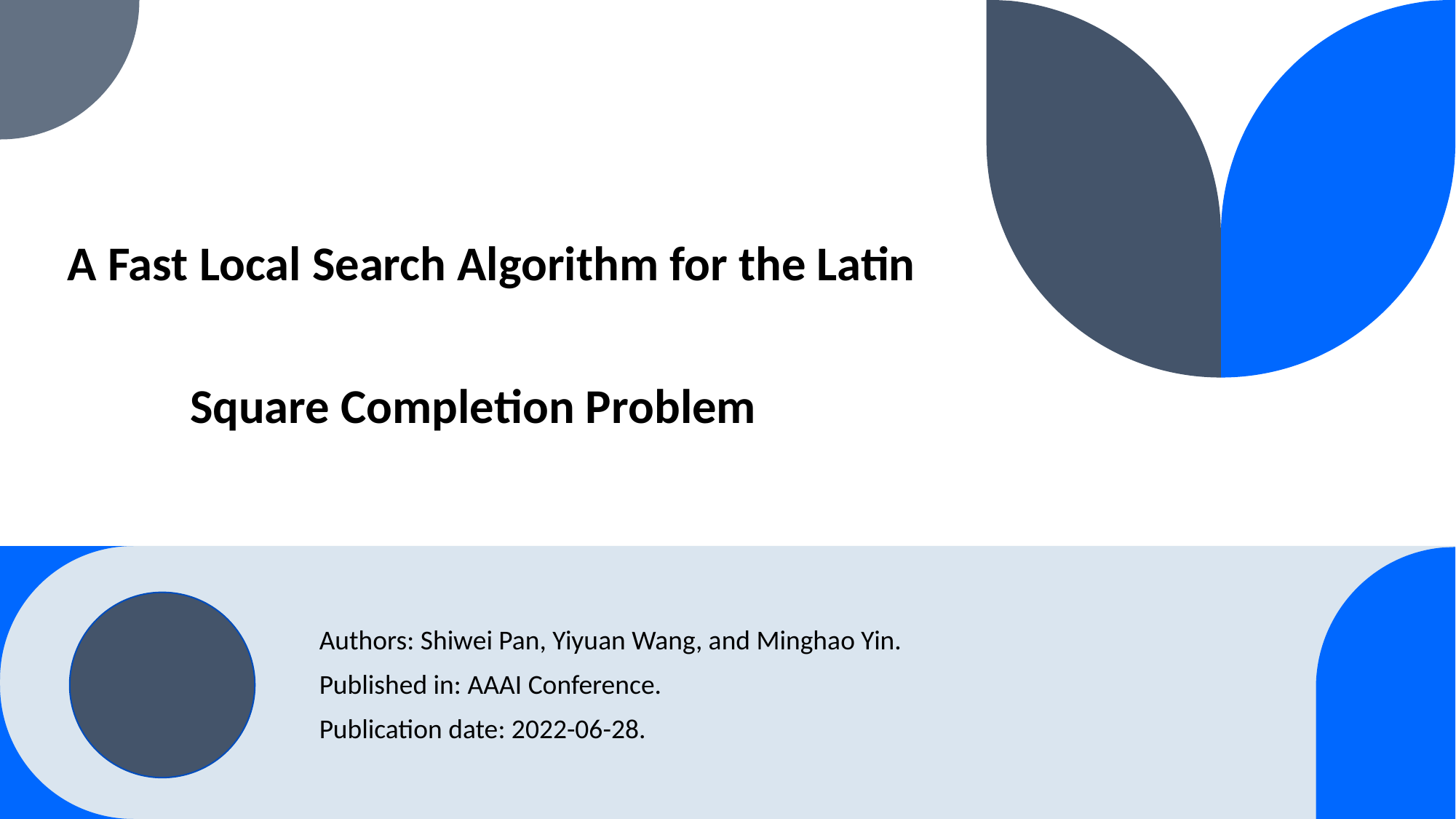

# A Fast Local Search Algorithm for the Latin Square Completion Problem
Authors: Shiwei Pan, Yiyuan Wang, and Minghao Yin.
Published in: ﻿AAAI Conference.
Publication date: 2022-06-28.